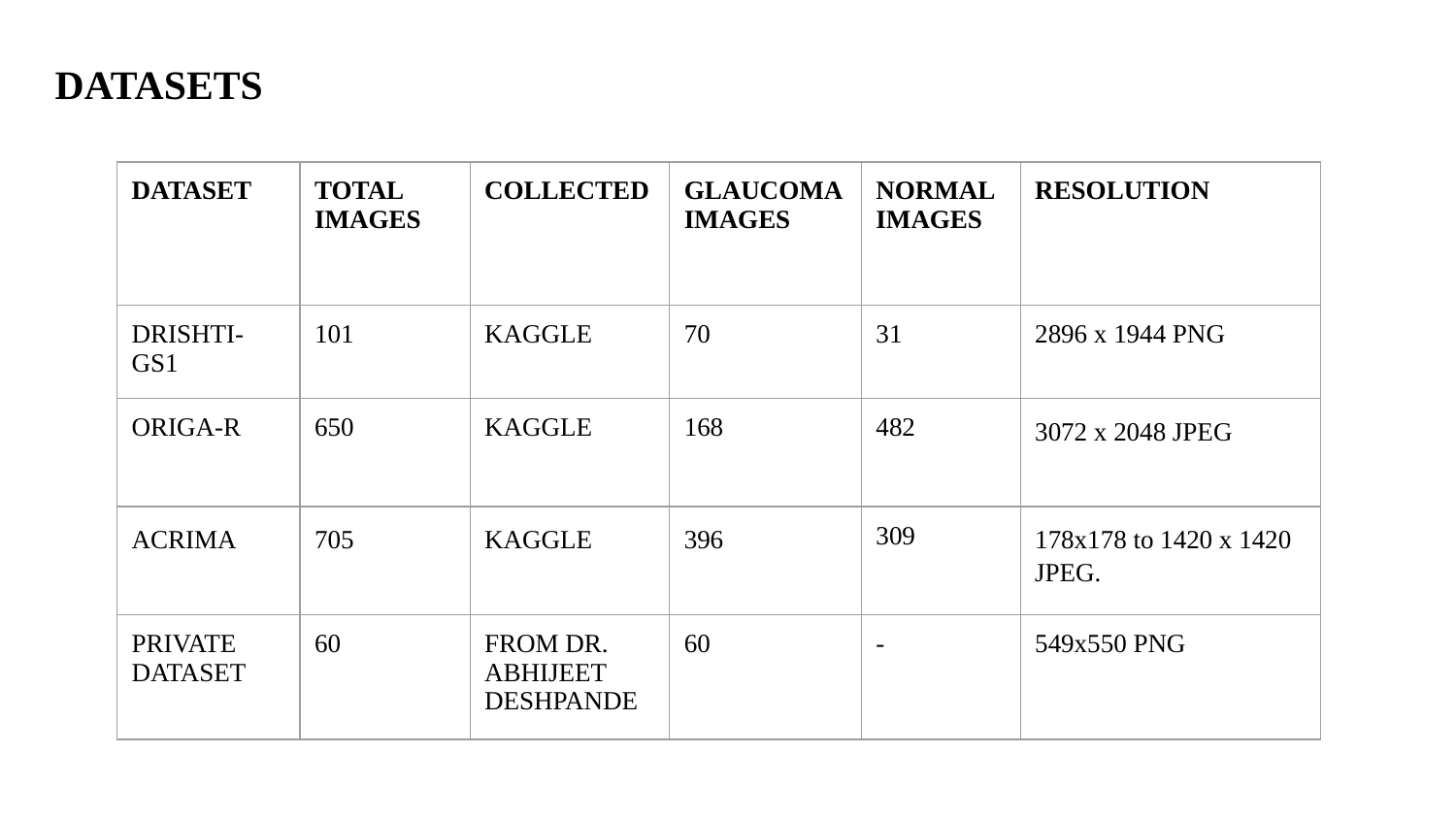

# DATASETS
| DATASET | TOTAL IMAGES | COLLECTED | GLAUCOMA IMAGES | NORMAL IMAGES | RESOLUTION |
| --- | --- | --- | --- | --- | --- |
| DRISHTI-GS1 | 101 | KAGGLE | 70 | 31 | 2896 x 1944 PNG |
| ORIGA-R | 650 | KAGGLE | 168 | 482 | 3072 x 2048 JPEG |
| ACRIMA | 705 | KAGGLE | 396 | 309 | 178x178 to 1420 x 1420 JPEG. |
| PRIVATE DATASET | 60 | FROM DR. ABHIJEET DESHPANDE | 60 | - | 549x550 PNG |